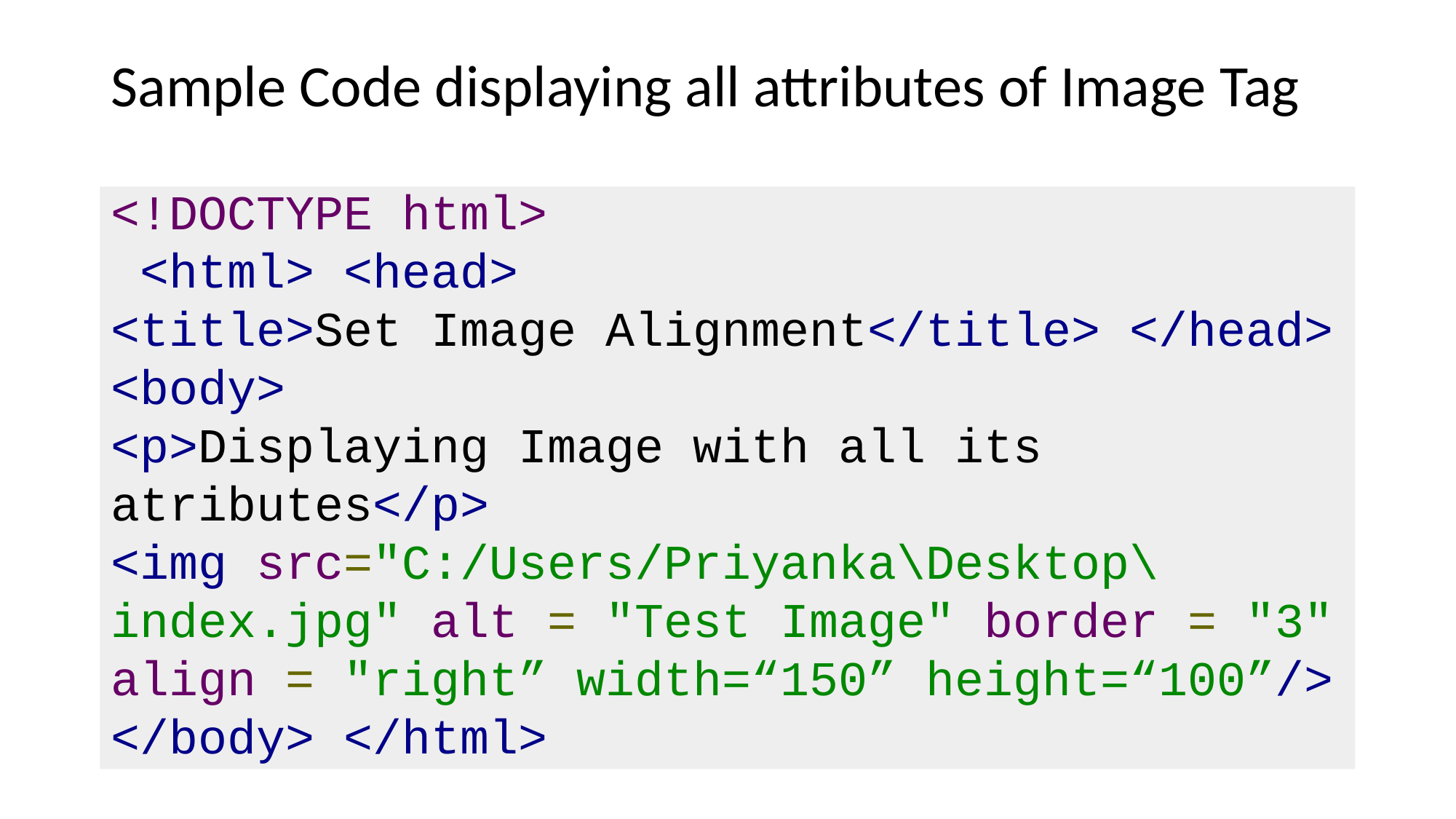

# Sample Code displaying all attributes of Image Tag
<!DOCTYPE html>
 <html> <head>
<title>Set Image Alignment</title> </head>
<body>
<p>Displaying Image with all its atributes</p>
<img src="C:/Users/Priyanka\Desktop\index.jpg" alt = "Test Image" border = "3" align = "right” width=“150” height=“100”/>
</body> </html>